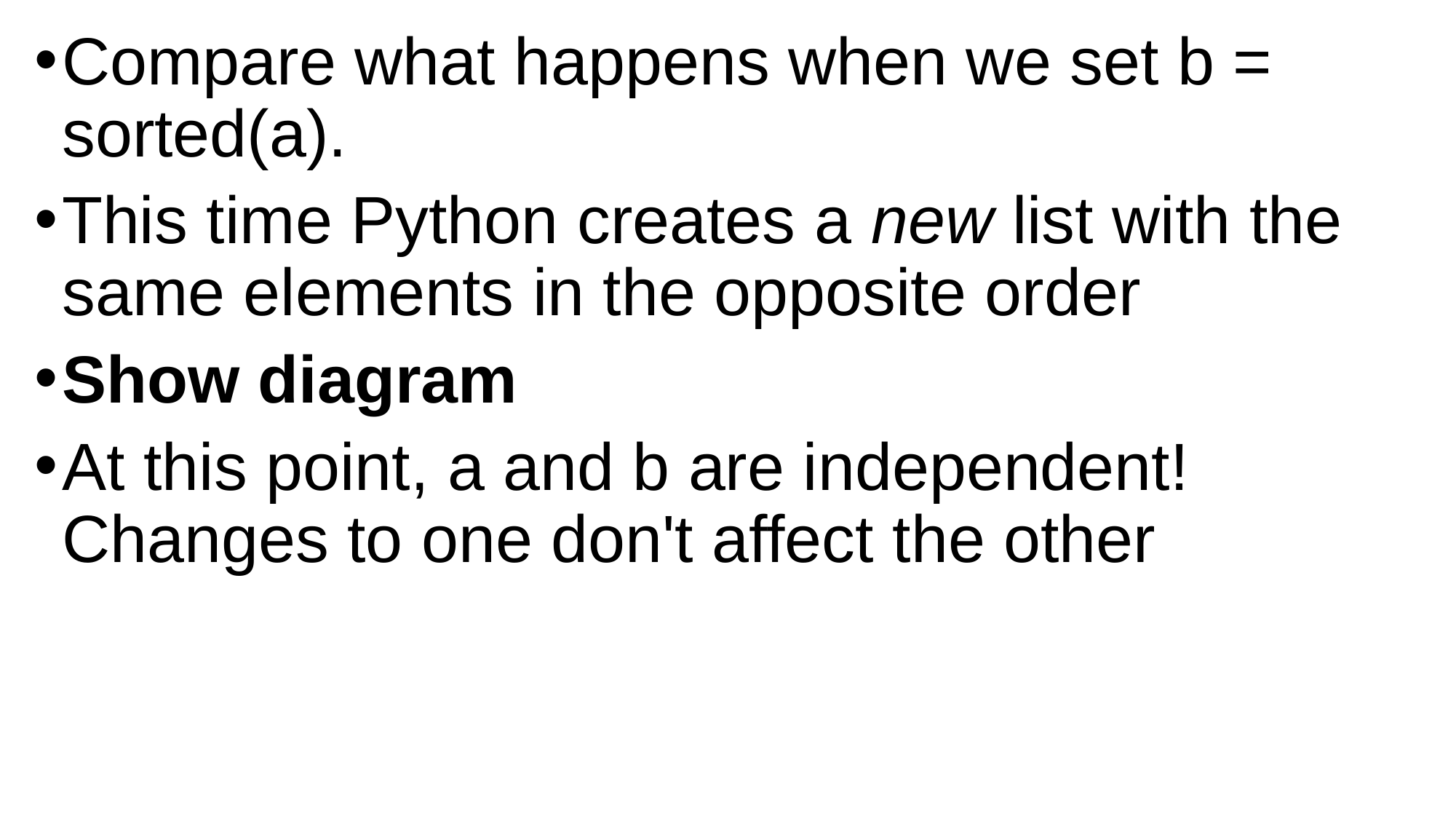

Compare what happens when we set b = sorted(a).
This time Python creates a new list with the same elements in the opposite order
Show diagram
At this point, a and b are independent! Changes to one don't affect the other